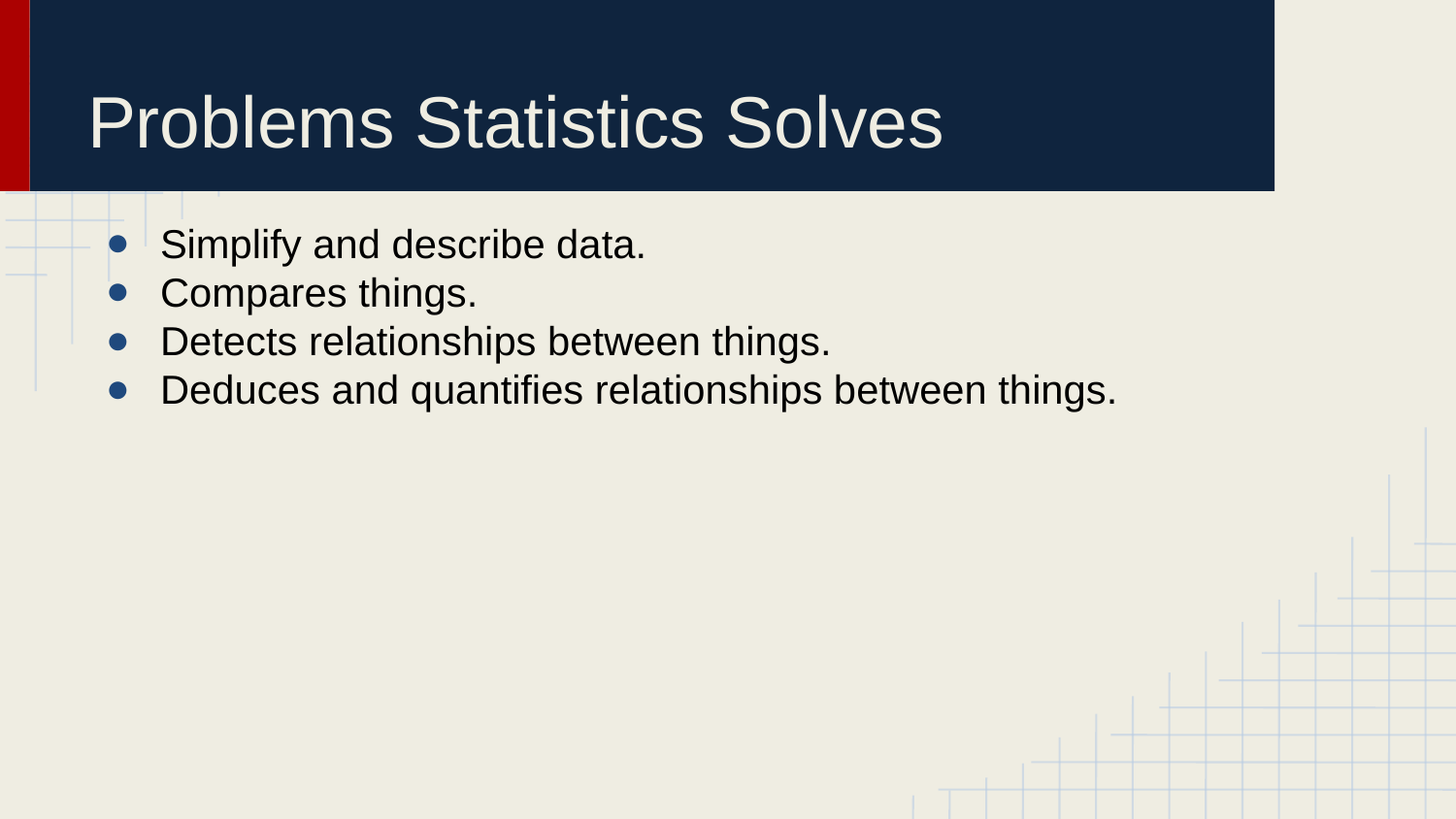

# Problems Statistics Solves
Simplify and describe data.
Compares things.
Detects relationships between things.
Deduces and quantifies relationships between things.